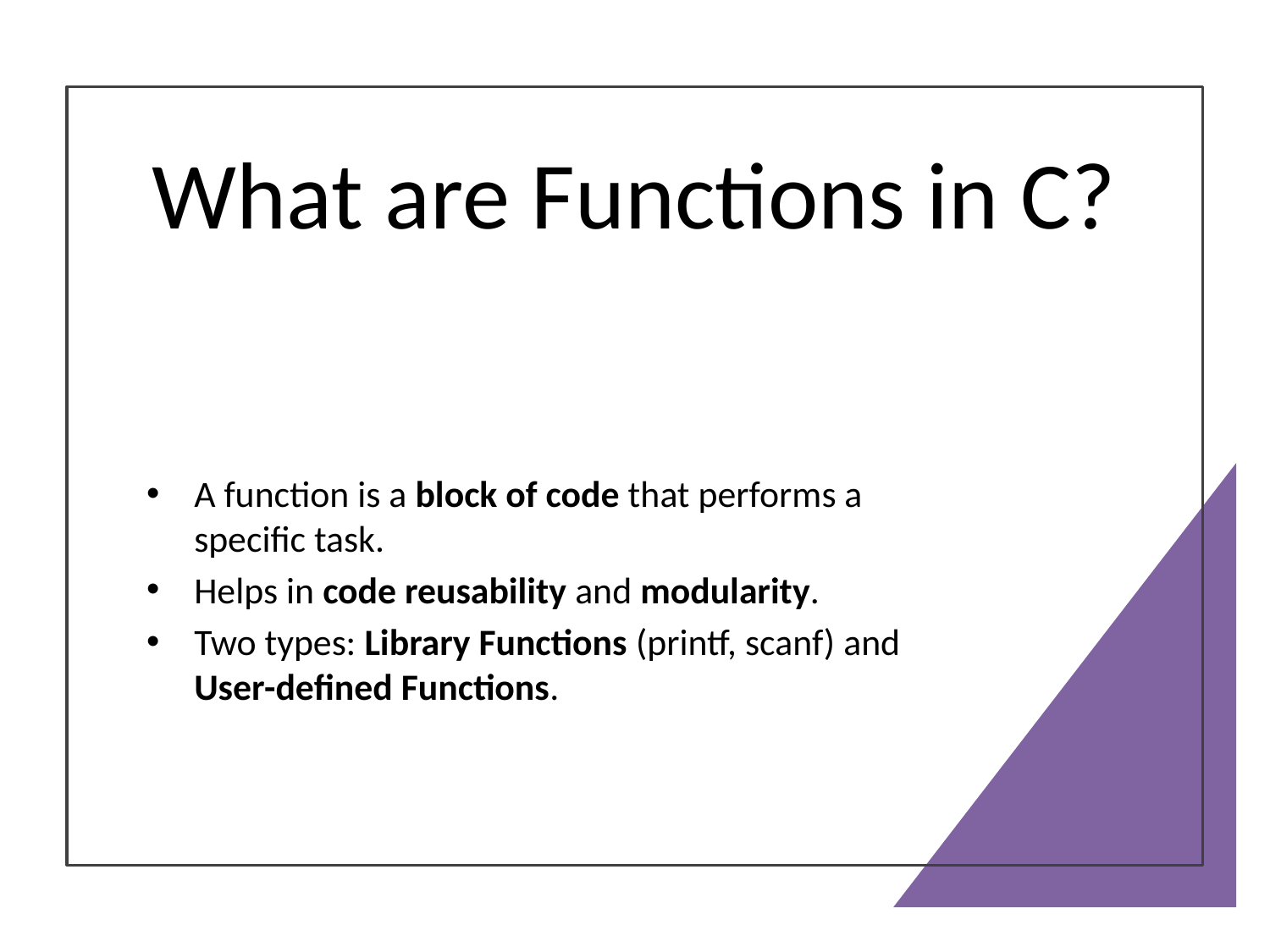

# What are Functions in C?

A function is a block of code that performs a specific task.
Helps in code reusability and modularity.
Two types: Library Functions (printf, scanf) and User-defined Functions.